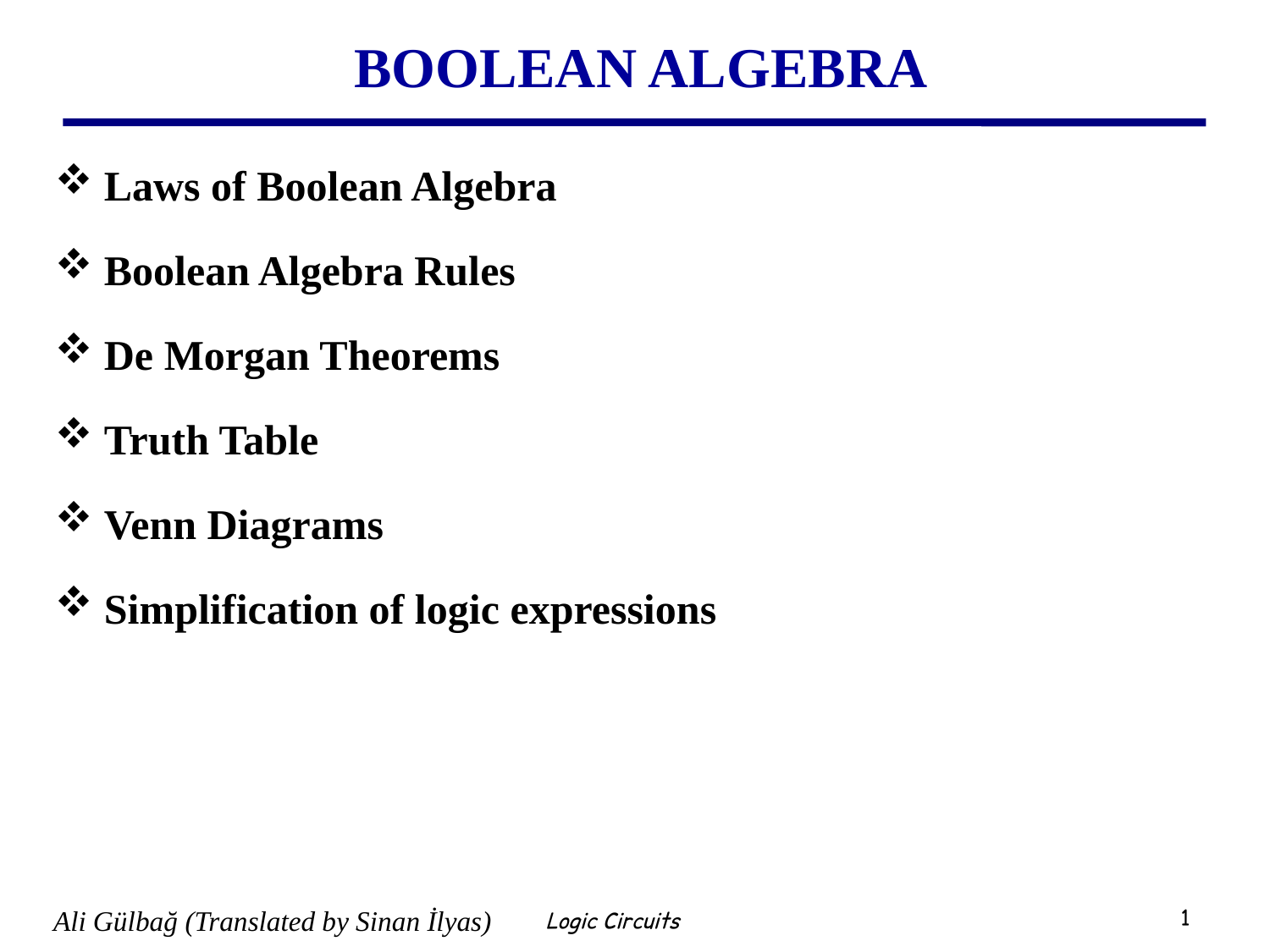

# BOOLEAN ALGEBRA
 Laws of Boolean Algebra
 Boolean Algebra Rules
 De Morgan Theorems
 Truth Table
 Venn Diagrams
 Simplification of logic expressions
Logic Circuits